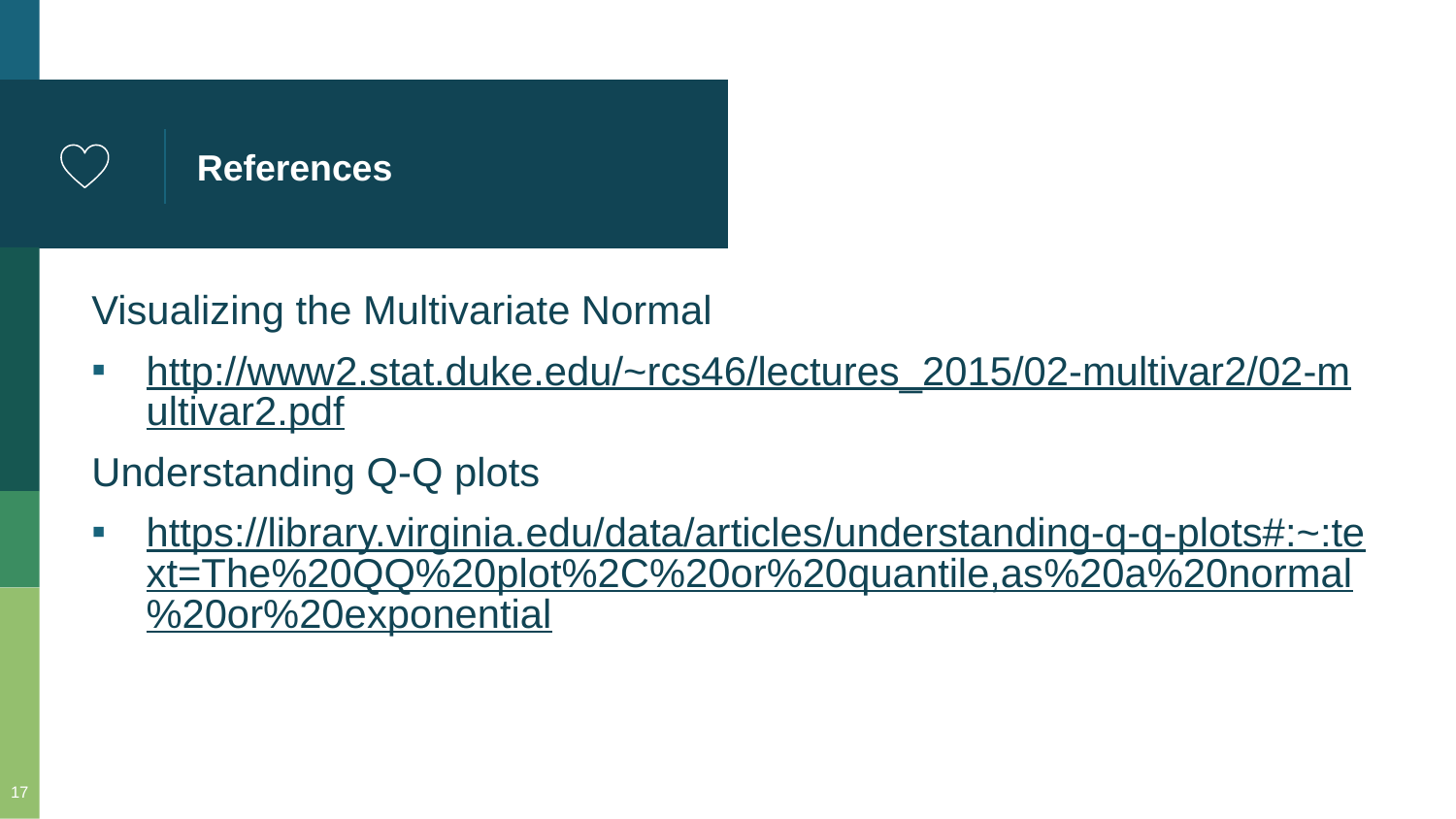

# References

Visualizing the Multivariate Normal
http://www2.stat.duke.edu/~rcs46/lectures_2015/02-multivar2/02-multivar2.pdf
Understanding Q-Q plots
https://library.virginia.edu/data/articles/understanding-q-q-plots#:~:text=The%20QQ%20plot%2C%20or%20quantile,as%20a%20normal%20or%20exponential

17